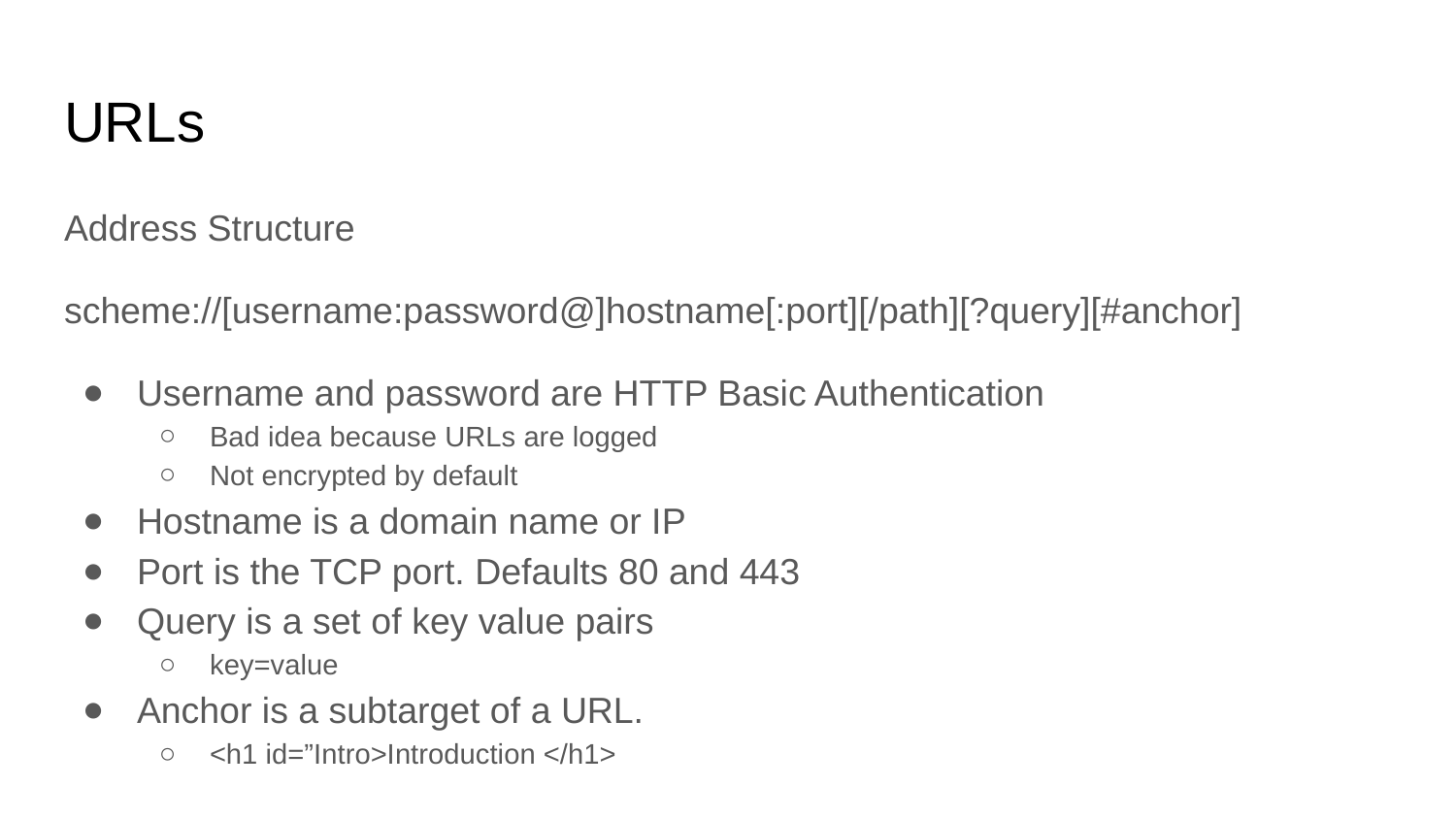

# URLs
Address Structure
scheme://[username:password@]hostname[:port][/path][?query][#anchor]
Username and password are HTTP Basic Authentication
Bad idea because URLs are logged
Not encrypted by default
Hostname is a domain name or IP
Port is the TCP port. Defaults 80 and 443
Query is a set of key value pairs
key=value
Anchor is a subtarget of a URL.
<h1 id=”Intro>Introduction </h1>